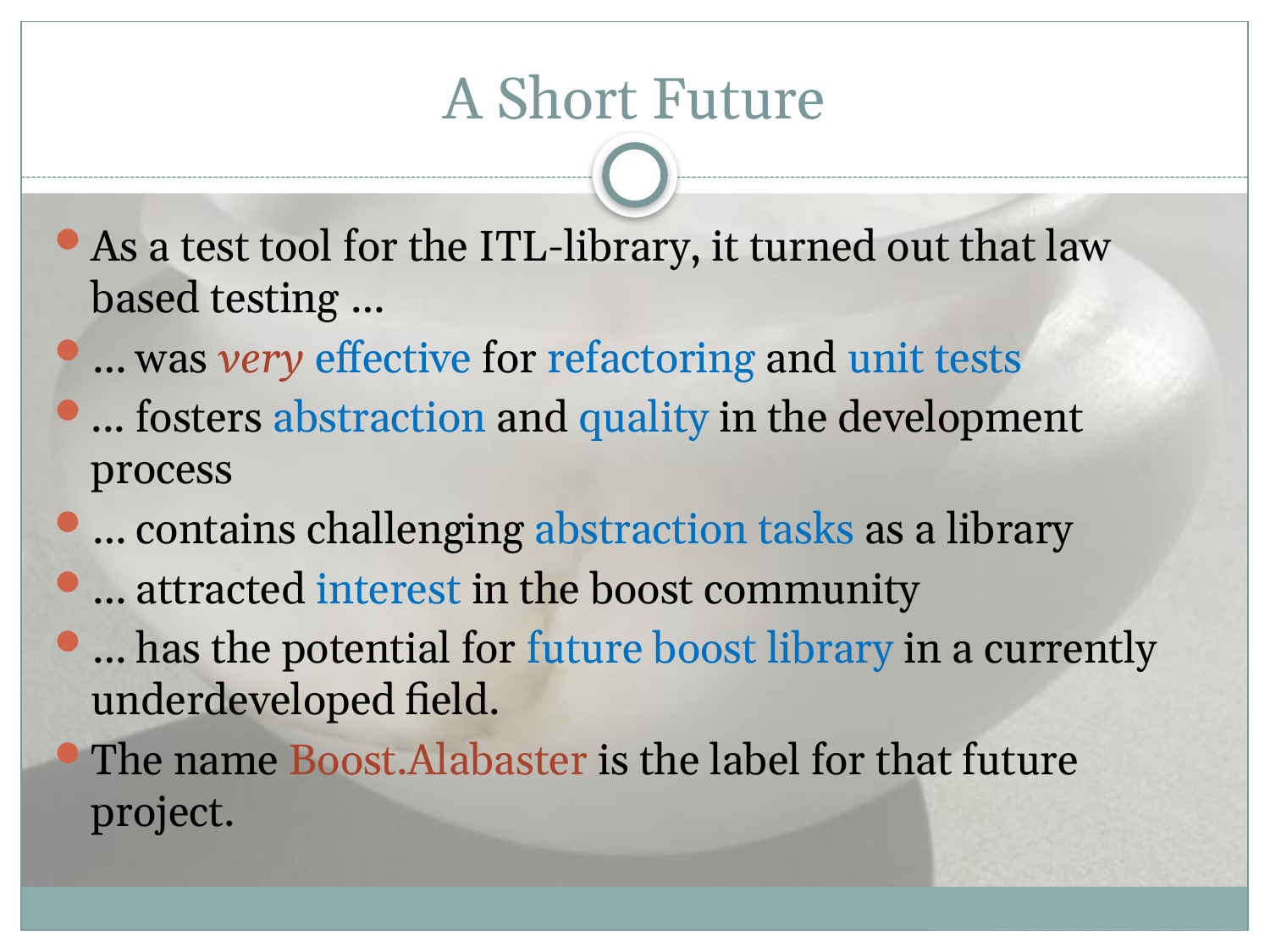

# A Short Future
As a test tool for the ITL-library, it turned out that law based testing …
… was very effective for refactoring and unit tests
... fosters abstraction and quality in the development process
… contains challenging abstraction tasks as a library
… attracted interest in the boost community
… has the potential for future boost library in a currently underdeveloped field.
The name Boost.Alabaster is the label for that future project.